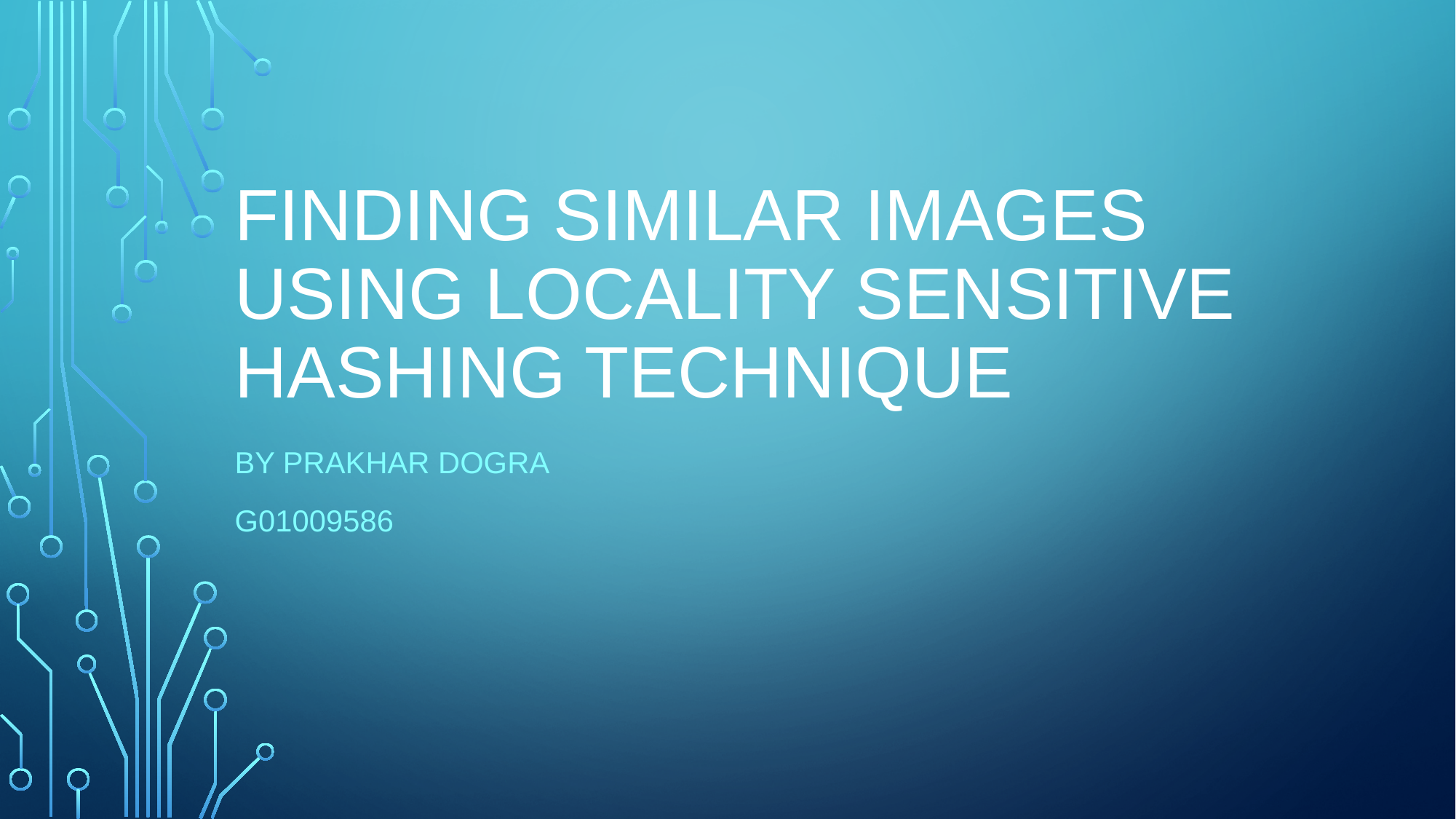

# FINDING SIMILAR IMAGES USING LOCALITY SENSITIVE HASHING TECHNIQUE
BY PRAKHAR DOGRA
G01009586